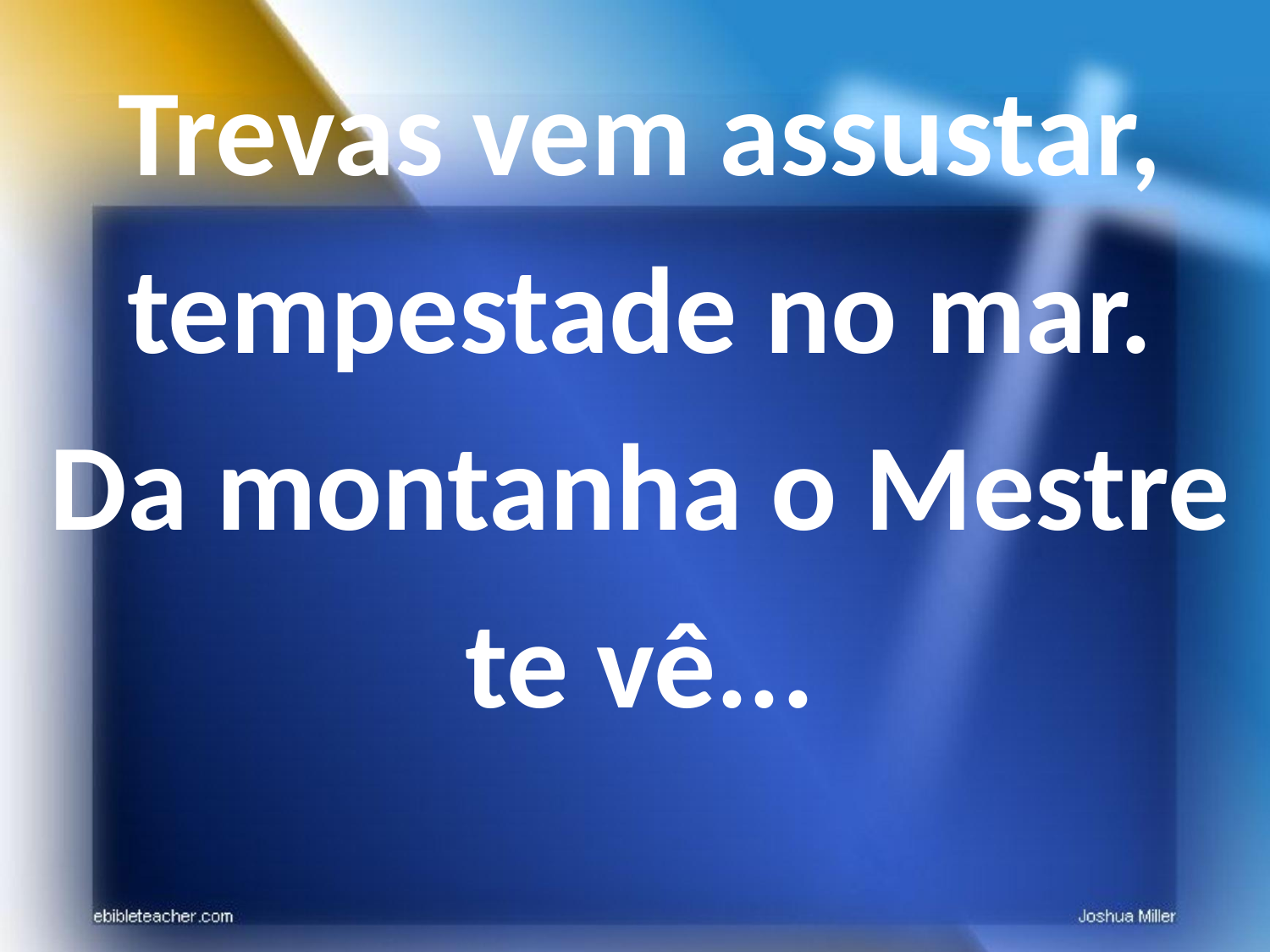

Trevas vem assustar, tempestade no mar.
Da montanha o Mestre te vê...